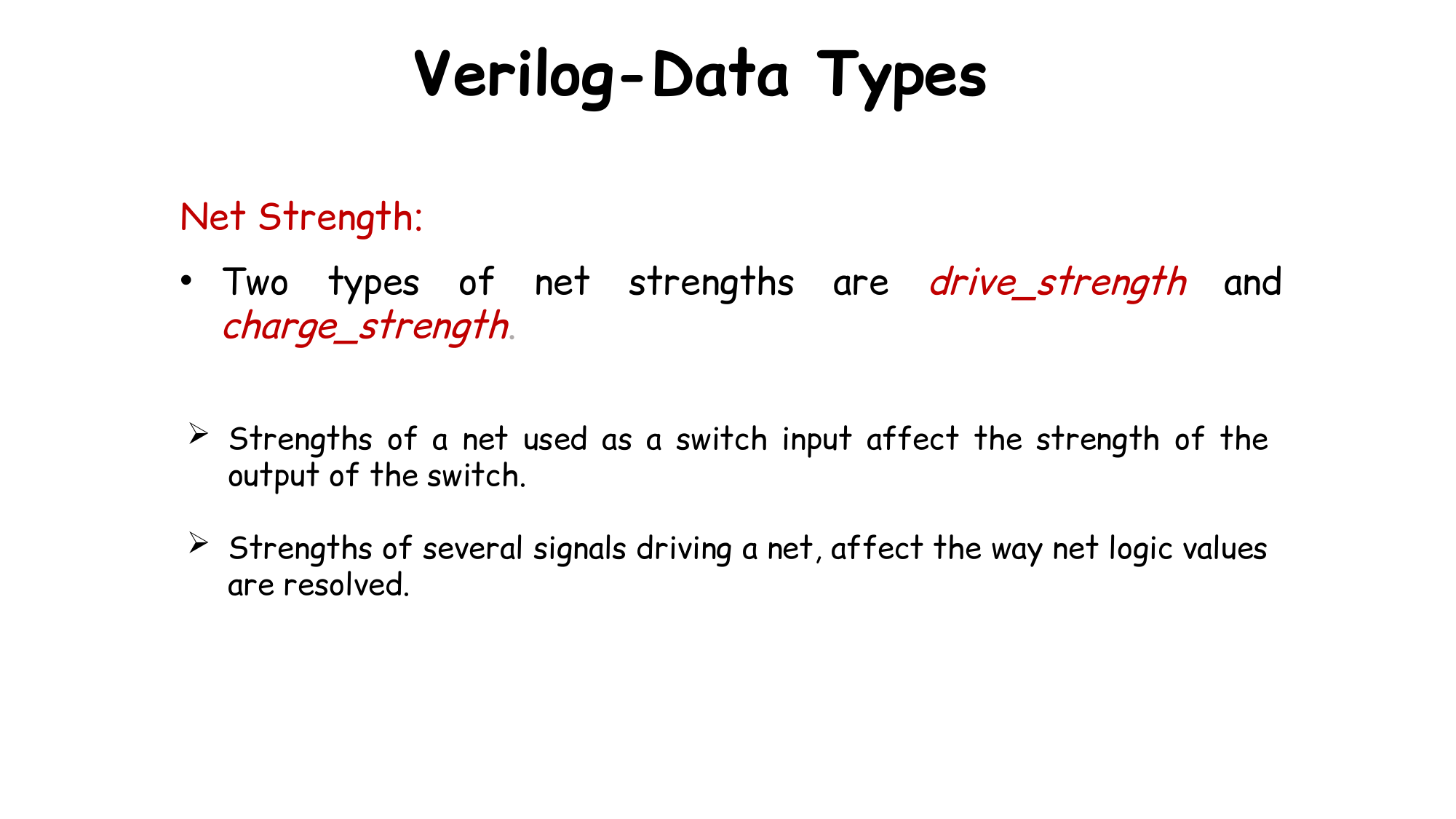

Verilog-Data Types
Net Strength:

Two types of net strengths are drive_strength and
charge_strength.

Strengths of a net used as a switch input affect the strength of the output of the switch.

Strengths of several signals driving a net, affect the way net logic values are resolved.